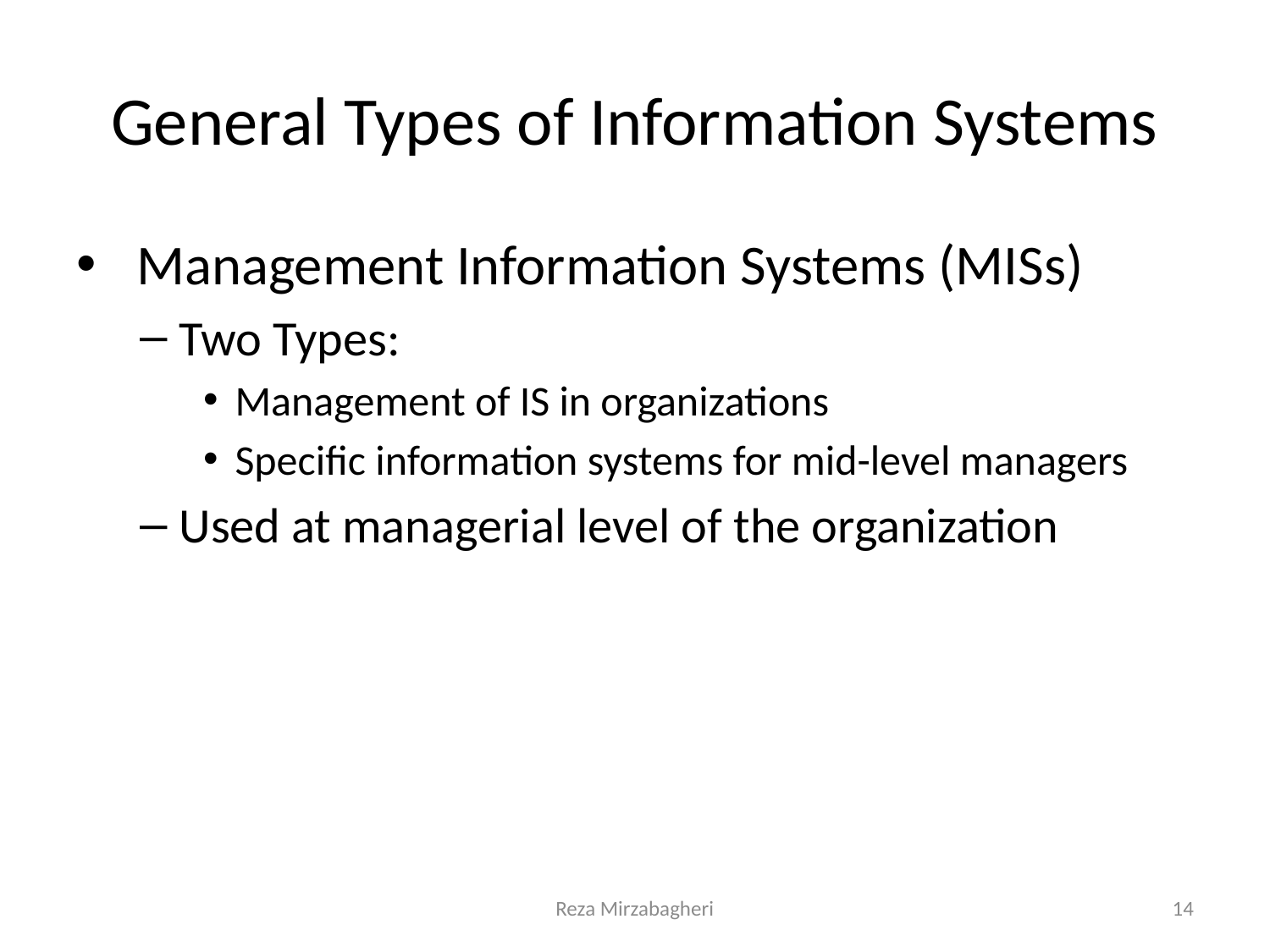

# General Types of Information Systems
 Management Information Systems (MISs)
Two Types:
Management of IS in organizations
Specific information systems for mid-level managers
Used at managerial level of the organization

Reza Mirzabagheri
14